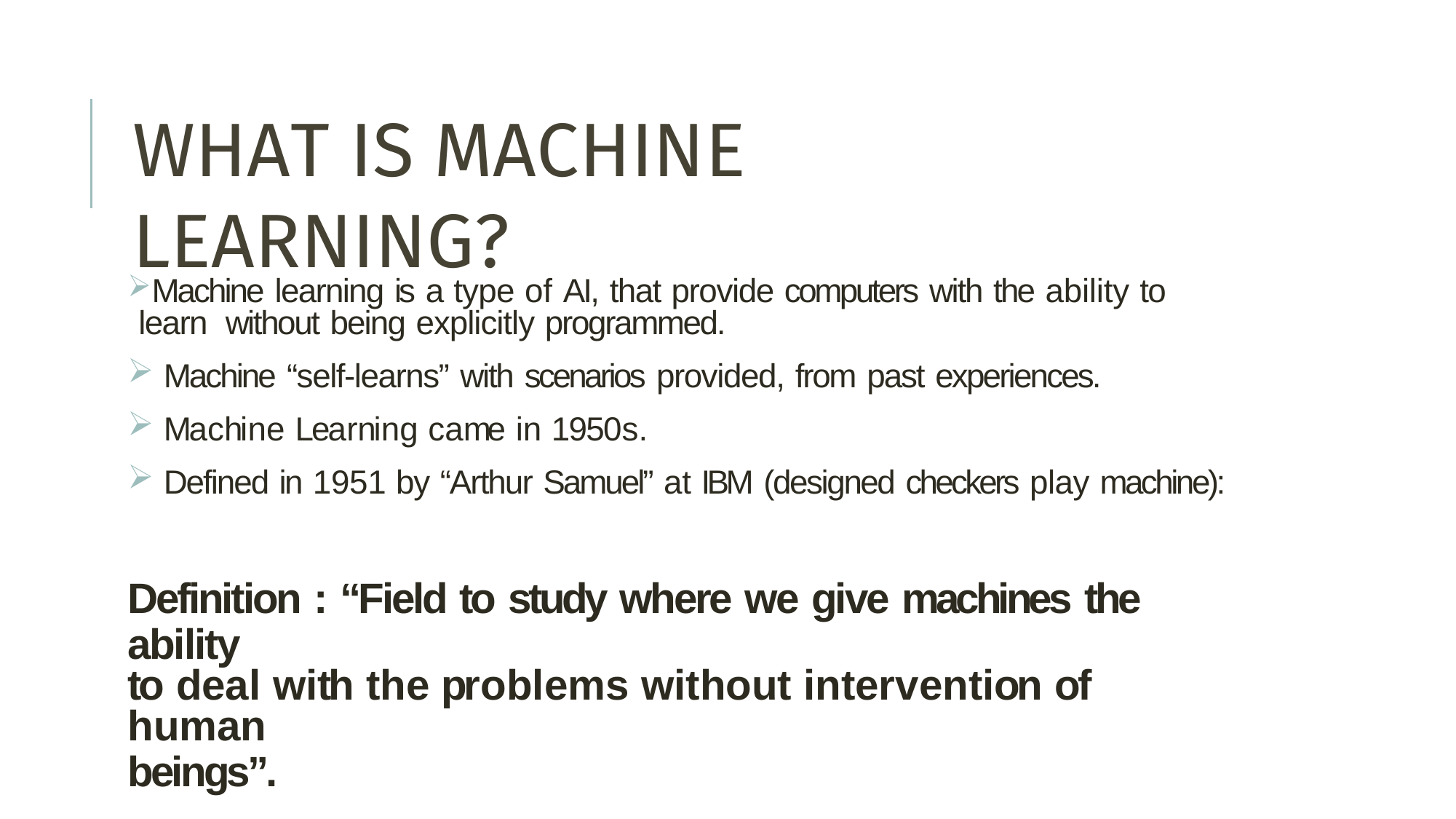

# WHAT IS MACHINE LEARNING?
Machine learning is a type of AI, that provide computers with the ability to learn  without being explicitly programmed.
Machine “self-learns” with scenarios provided, from past experiences.
Machine Learning came in 1950s.
Defined in 1951 by “Arthur Samuel” at IBM (designed checkers play machine):

Definition : “Field to study where we give machines the ability
to deal with the problems without intervention of human
beings”.